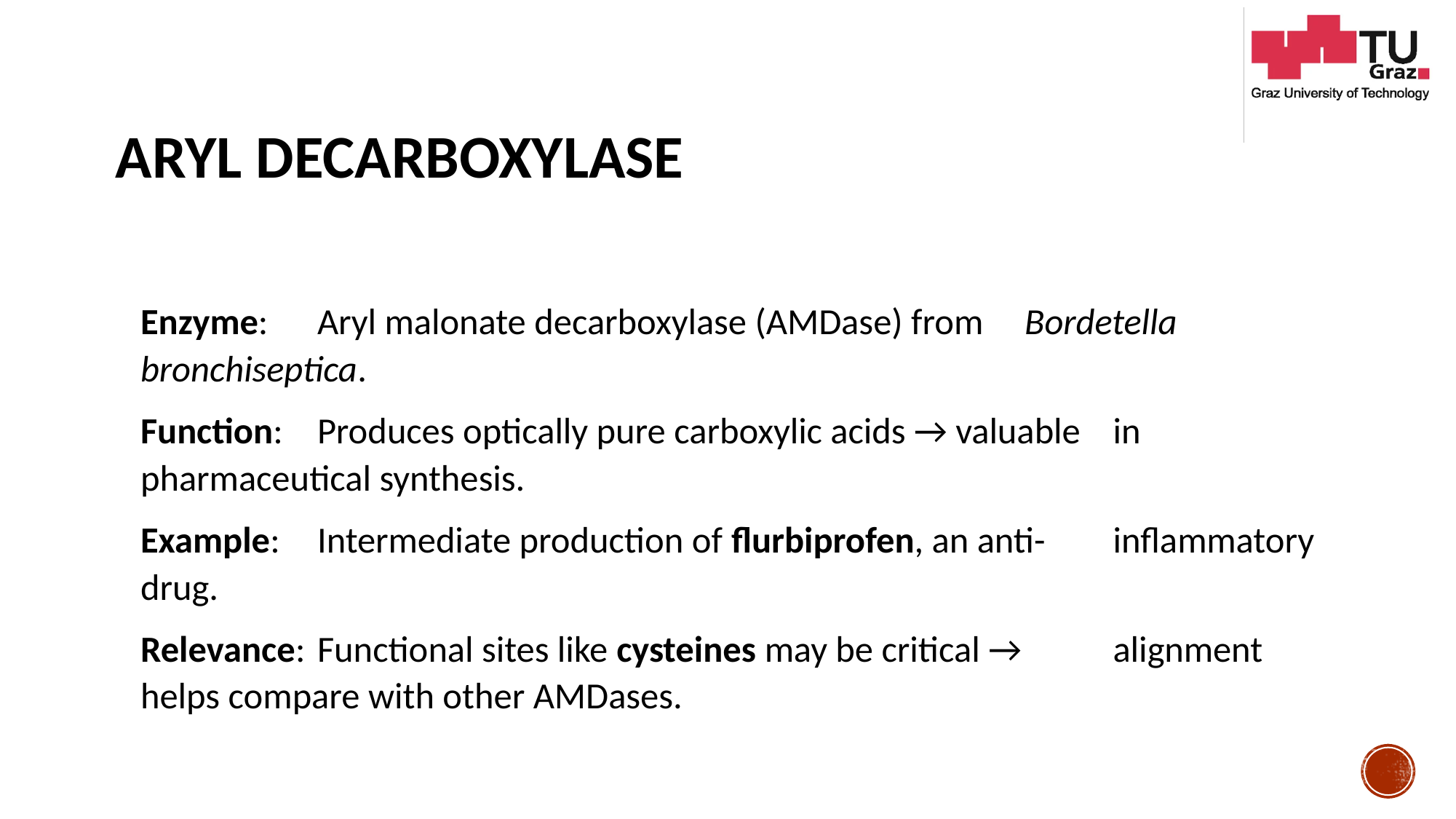

# Aryl decarboxylase

Enzyme: 		Aryl malonate decarboxylase (AMDase) from 				Bordetella bronchiseptica.
Function: 	Produces optically pure carboxylic acids → valuable 			in pharmaceutical synthesis.
Example: 	Intermediate production of flurbiprofen, an anti-				inflammatory drug.
Relevance: 	Functional sites like cysteines may be critical → 				alignment helps compare with other AMDases.